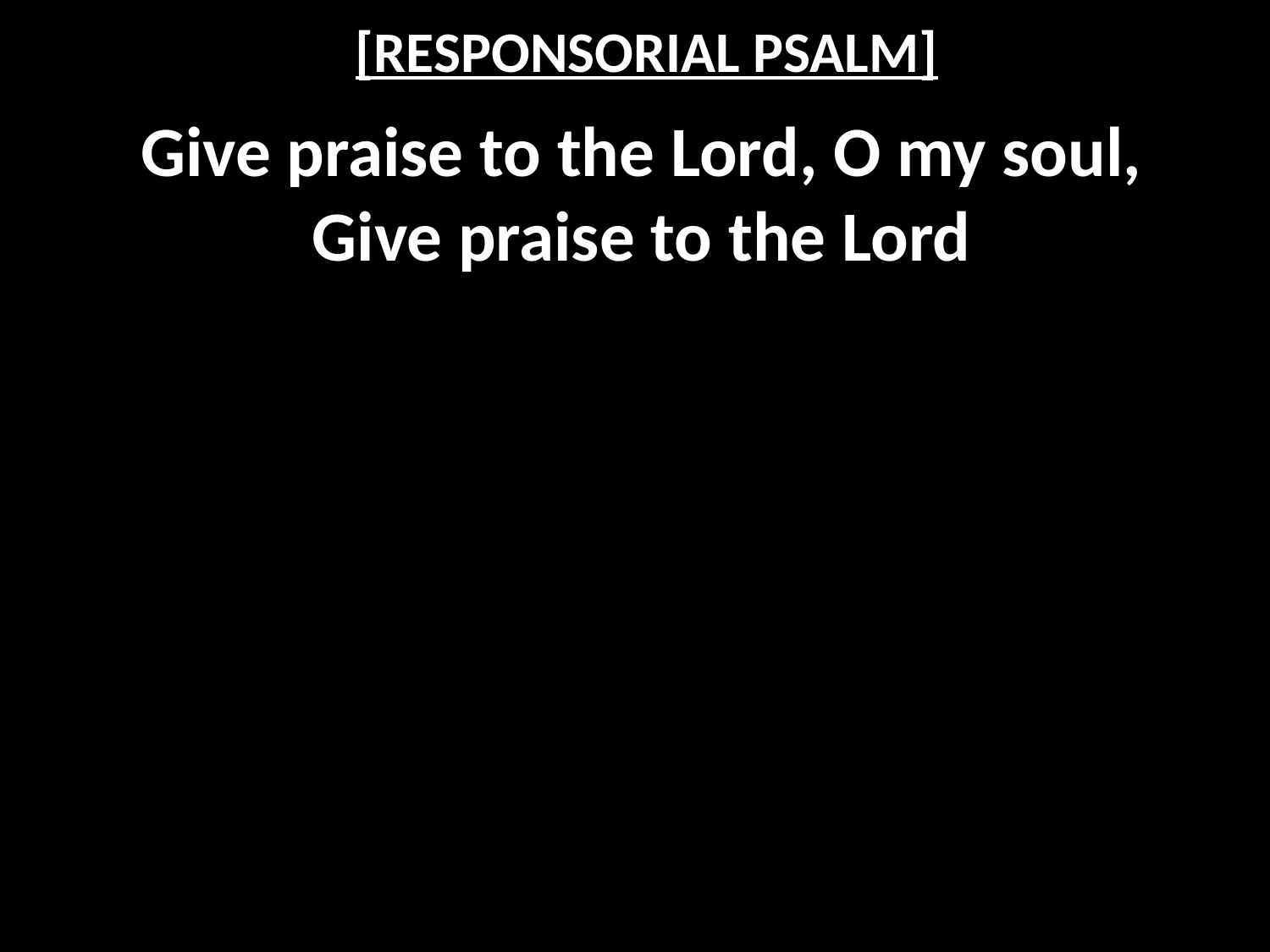

# [RESPONSORIAL PSALM]
Give praise to the Lord, O my soul,
Give praise to the Lord